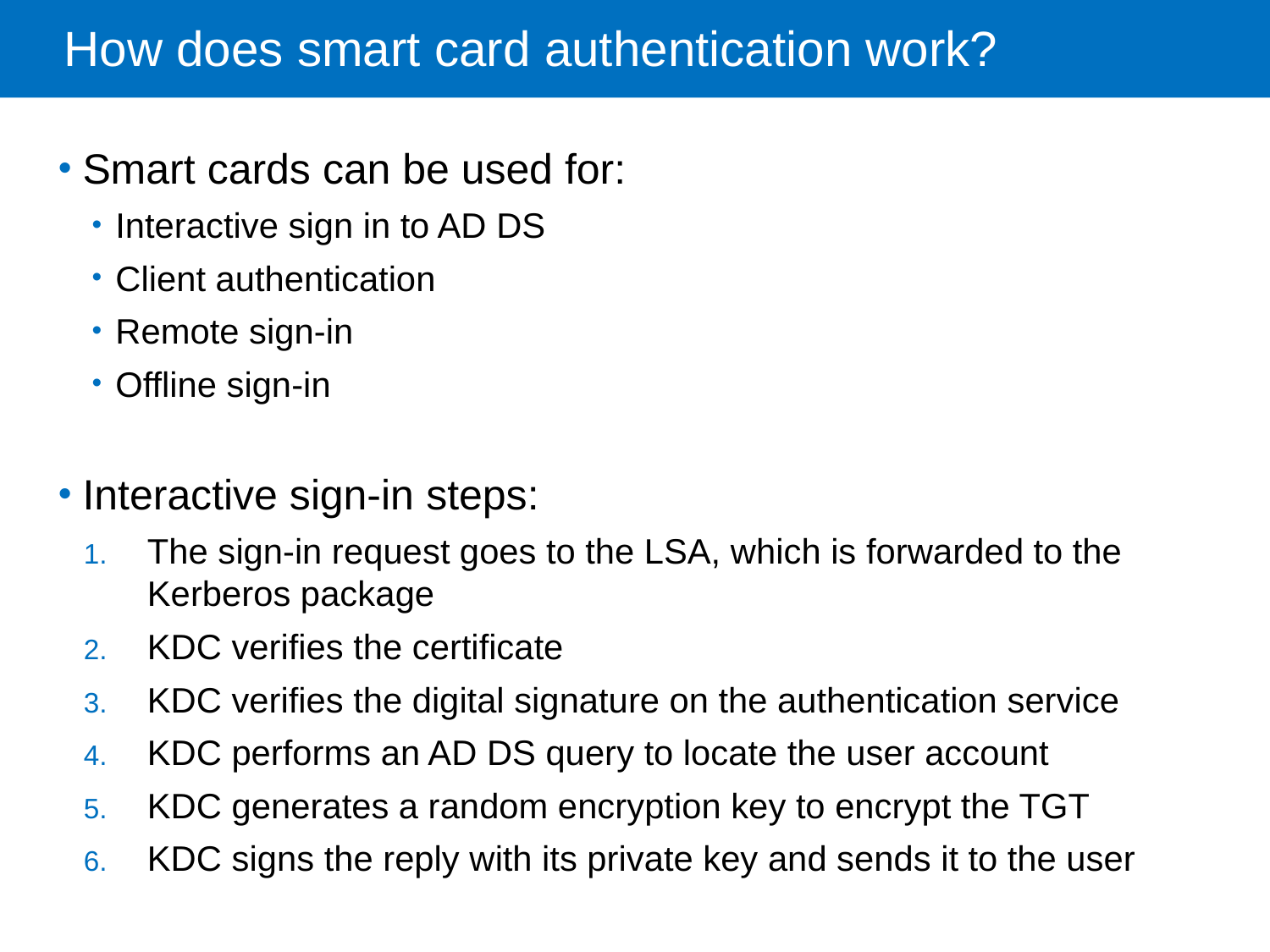

# How does smart card authentication work?
Smart cards can be used for:
Interactive sign in to AD DS
Client authentication
Remote sign-in
Offline sign-in

Interactive sign-in steps:
The sign-in request goes to the LSA, which is forwarded to the Kerberos package
KDC verifies the certificate
KDC verifies the digital signature on the authentication service
KDC performs an AD DS query to locate the user account
KDC generates a random encryption key to encrypt the TGT
KDC signs the reply with its private key and sends it to the user